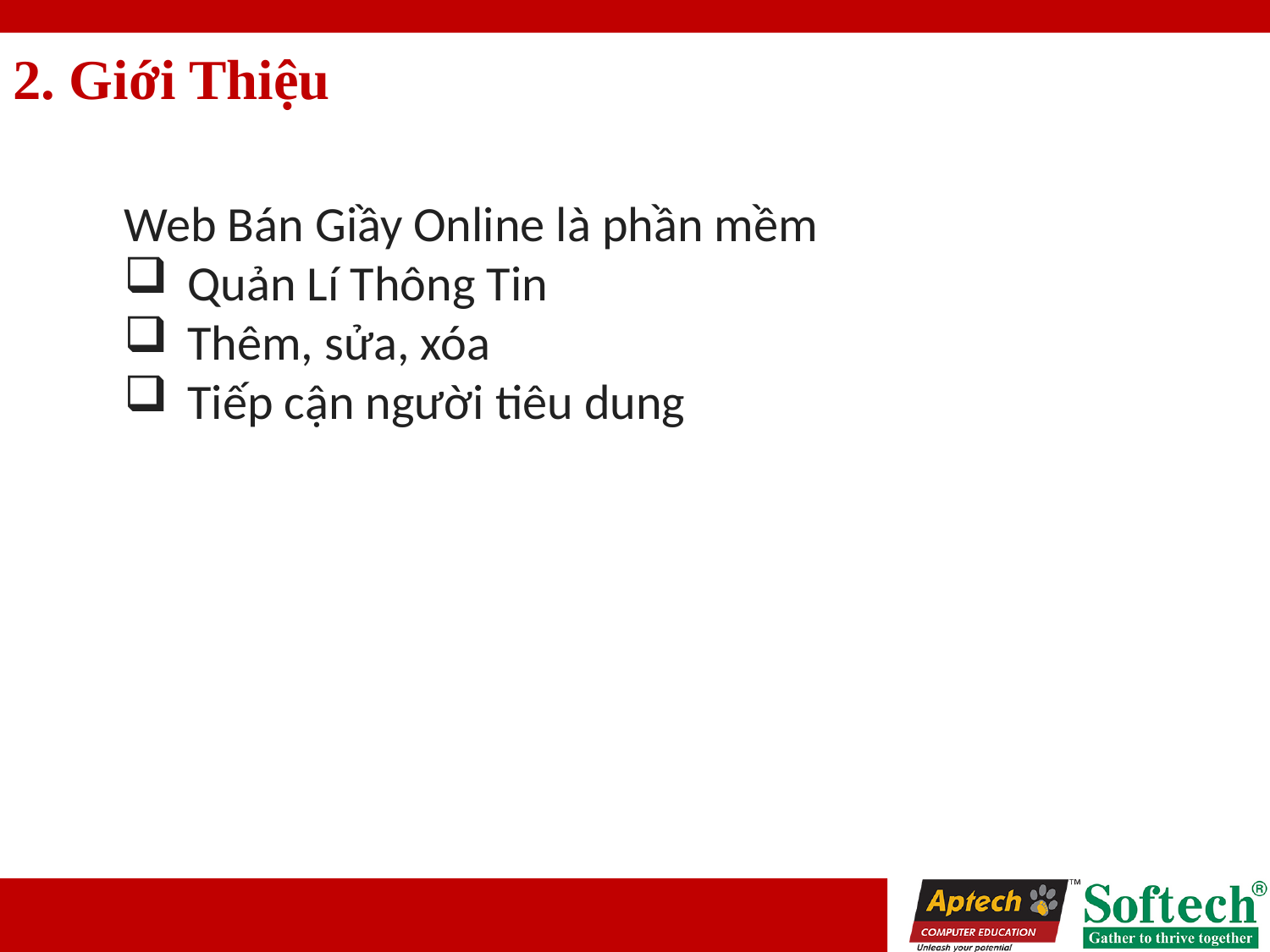

# 2. Giới Thiệu
Web Bán Giầy Online là phần mềm
Quản Lí Thông Tin
Thêm, sửa, xóa
Tiếp cận người tiêu dung